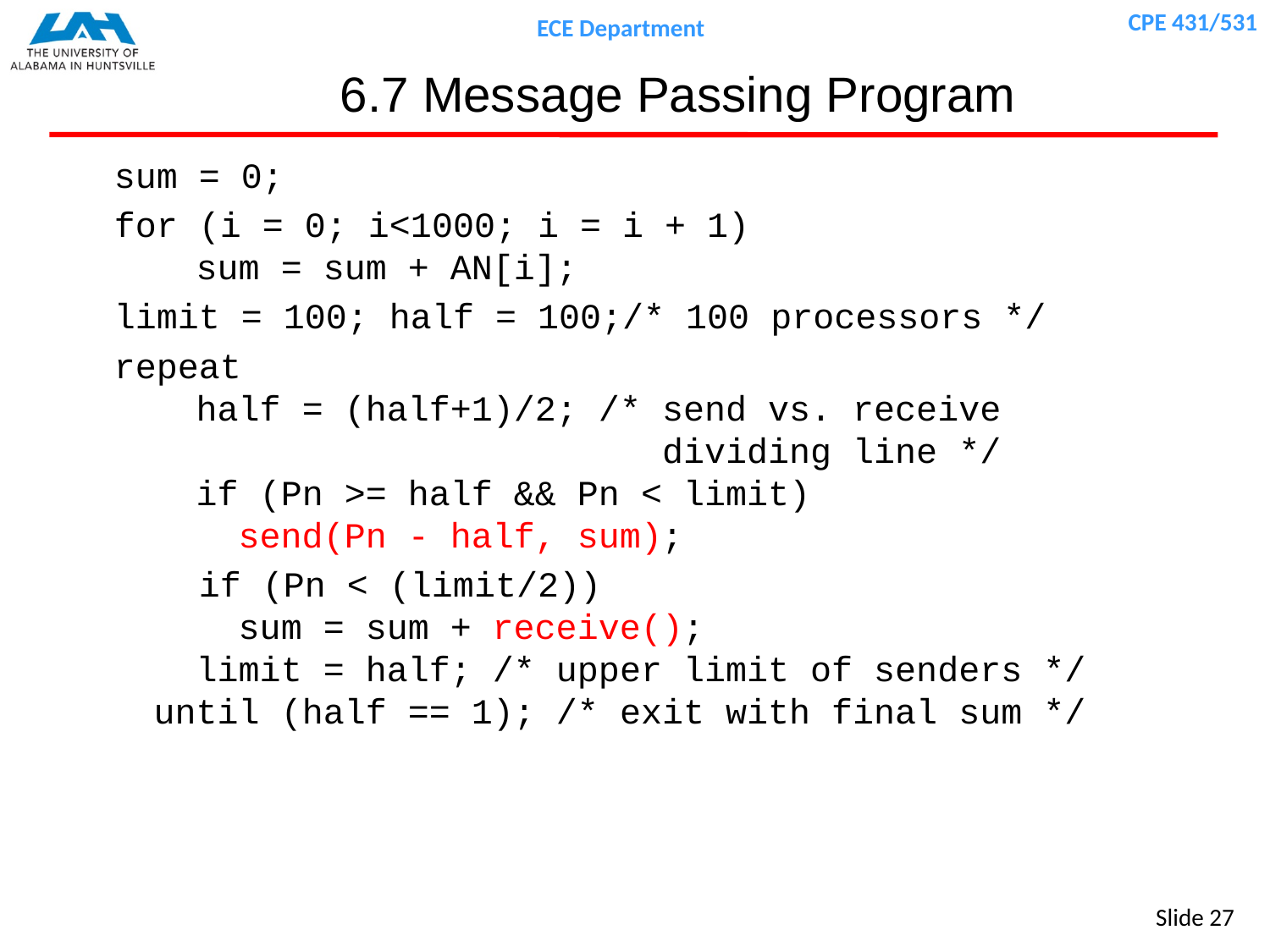

# 6.7 Message Passing Program
sum = 0;
for (i = 0; i<1000; i = i + 1)
  sum = sum + AN[i];
limit = 100; half = 100;/* 100 processors */
repeat
  half = (half+1)/2; /* send vs. receive
                        dividing line */
  if (Pn >= half && Pn < limit)
    send(Pn - half, sum);
    if (Pn < (limit/2))
    sum = sum + receive();
  limit = half; /* upper limit of senders */
until (half == 1); /* exit with final sum */